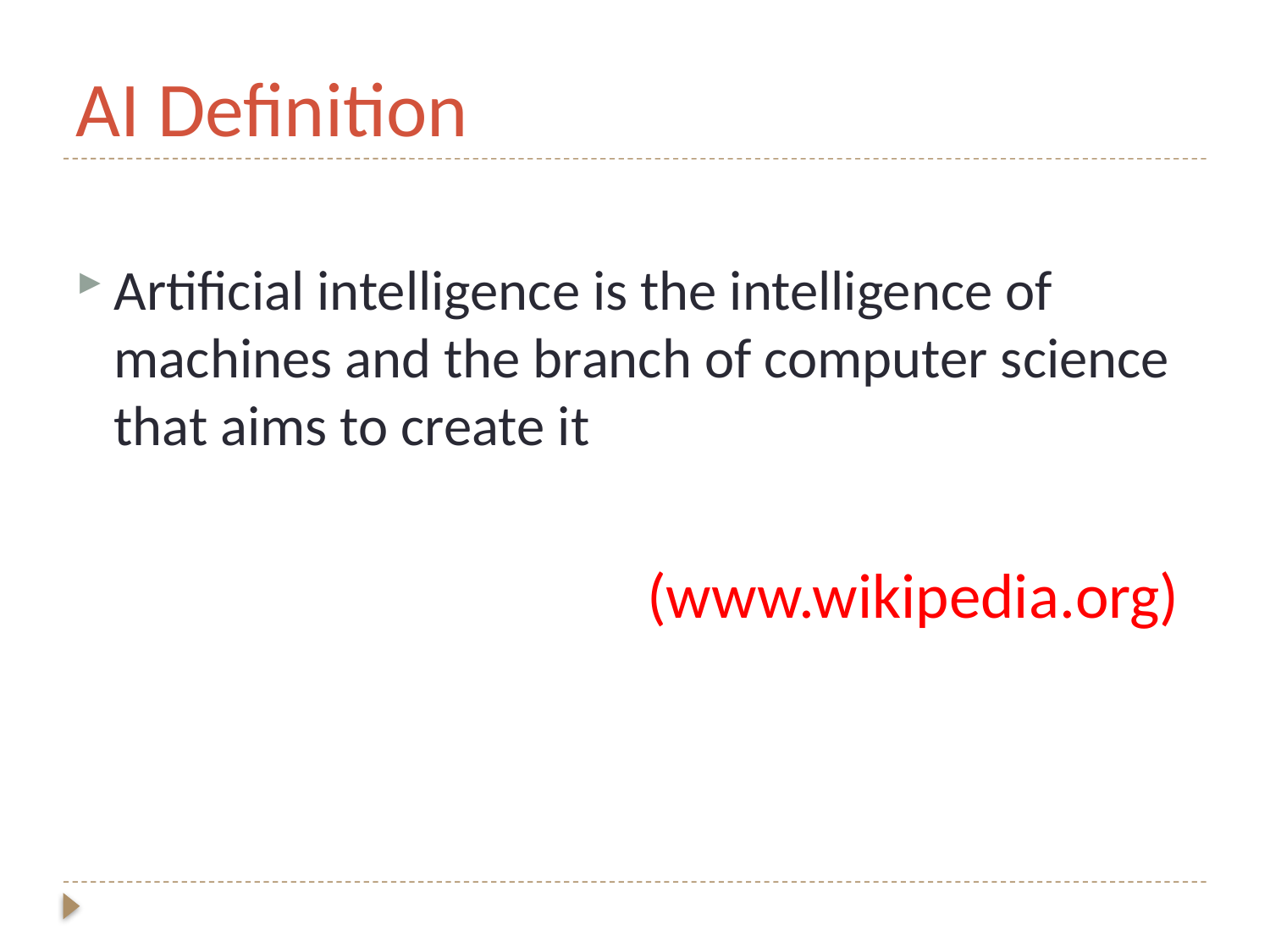

# AI Definition

Artificial intelligence is the intelligence of machines and the branch of computer science that aims to create it

(www.wikipedia.org)